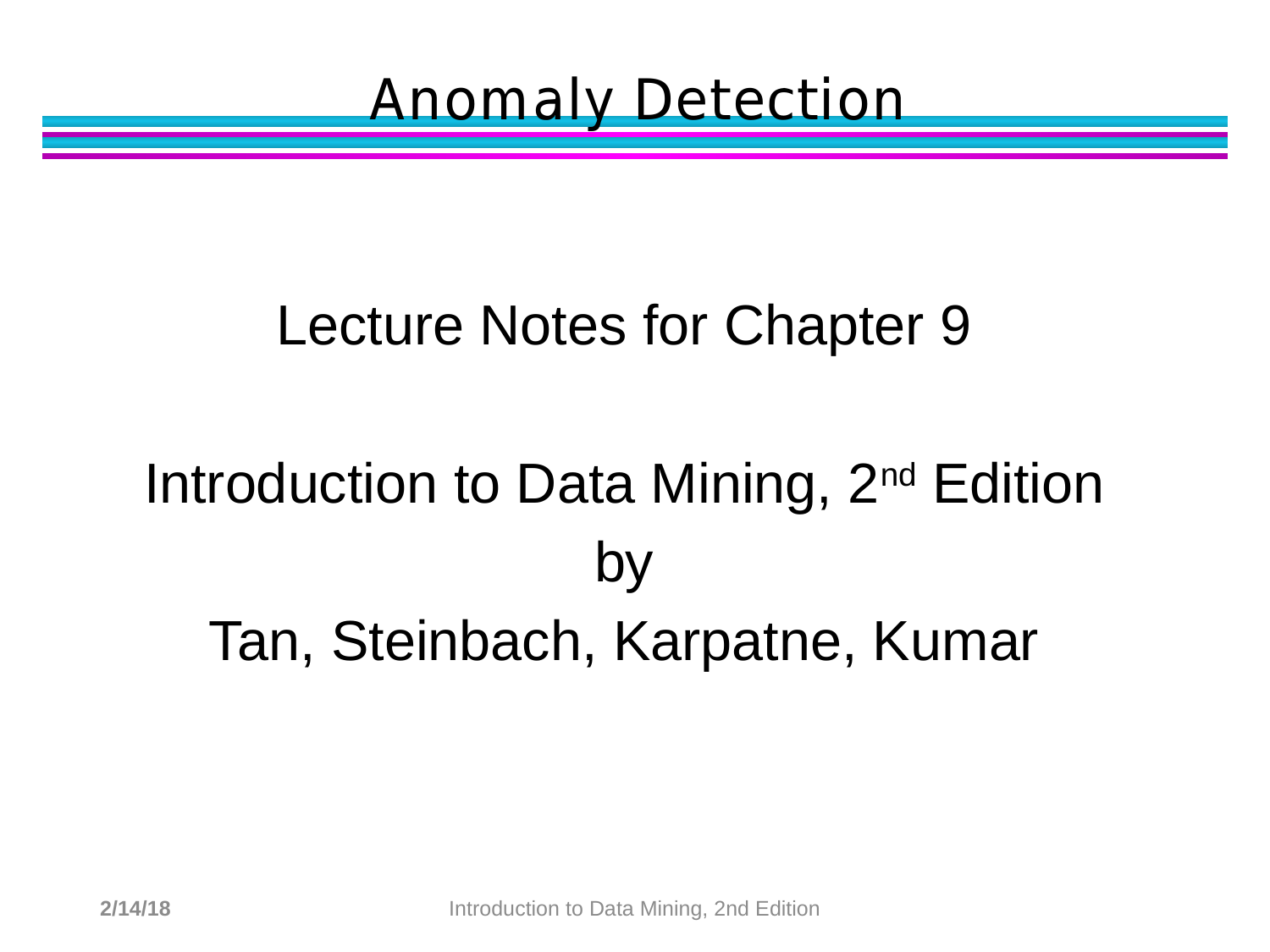

# Anomaly Detection

Lecture Notes for Chapter 9

Introduction to Data Mining, 2nd Edition
by
Tan, Steinbach, Karpatne, Kumar

2/14/18
Introduction to Data Mining, 2nd Edition
1